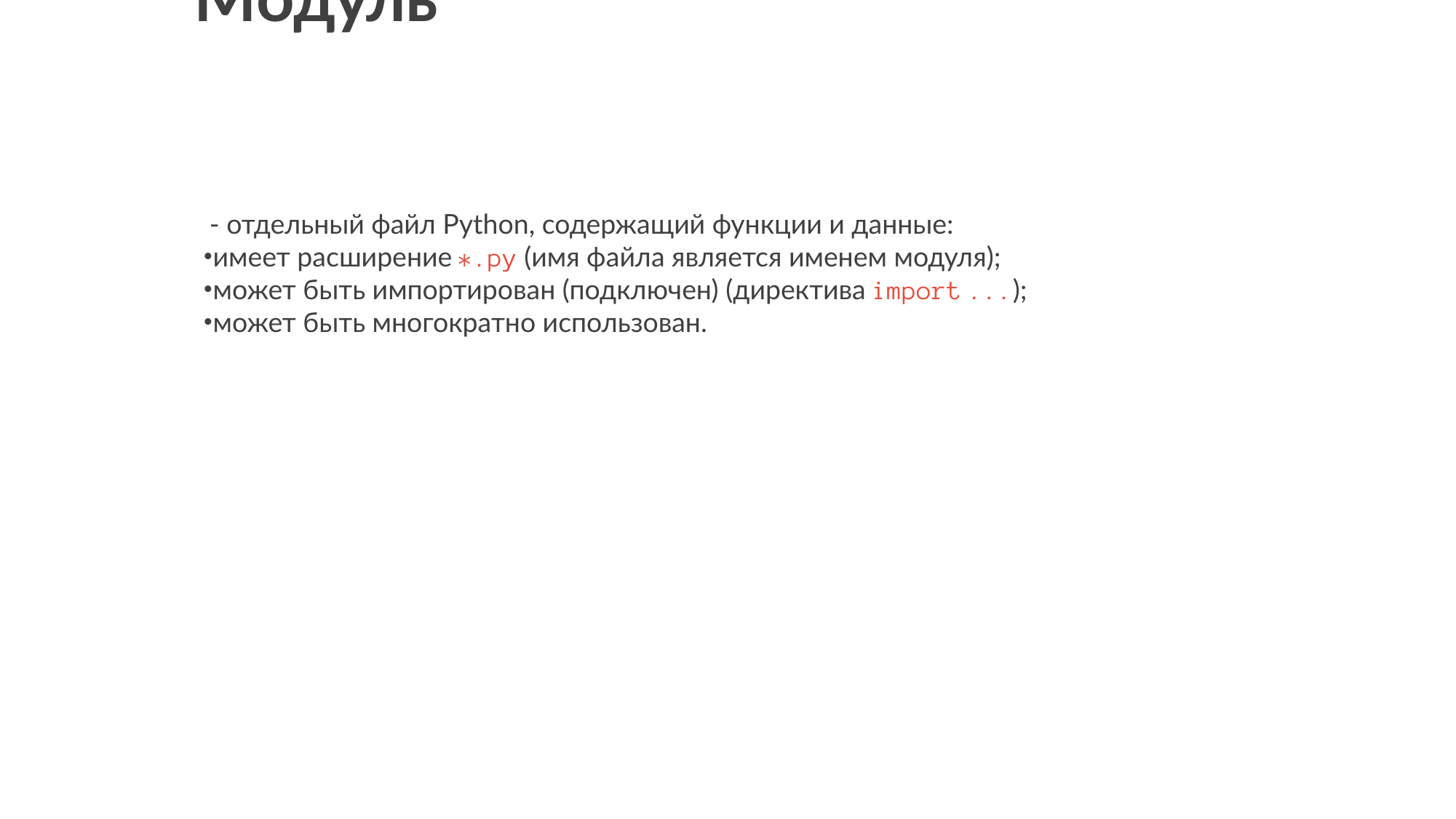

# Модуль
 - отдельный файл Python, содержащий функции и данные:
имеет расширение *.py (имя файла является именем модуля);
может быть импортирован (подключен) (директива import ...);
может быть многократно использован.